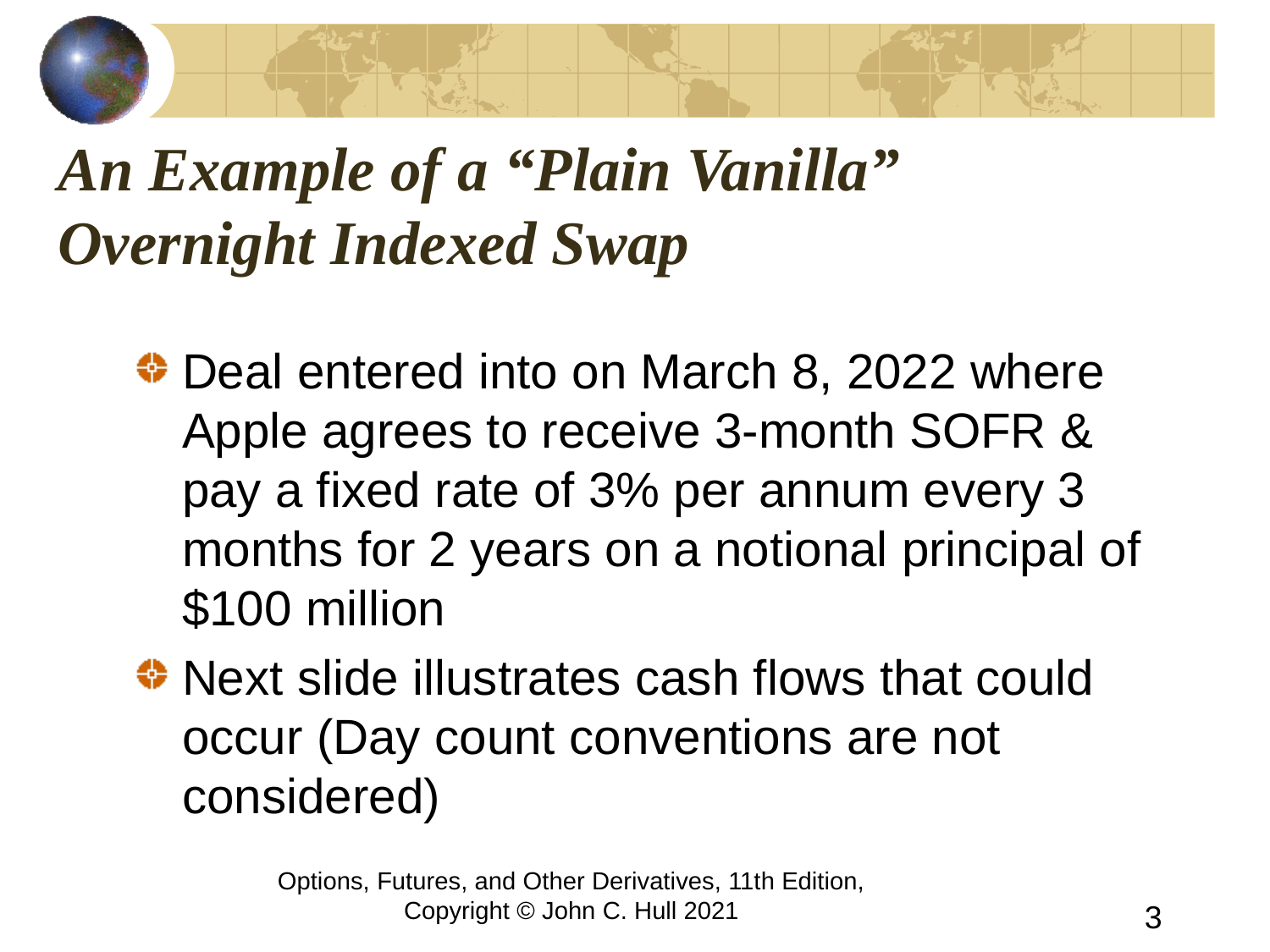

# An Example of a “Plain Vanilla” Overnight Indexed Swap
Deal entered into on March 8, 2022 where Apple agrees to receive 3-month SOFR & pay a fixed rate of 3% per annum every 3 months for 2 years on a notional principal of $100 million
Next slide illustrates cash flows that could occur (Day count conventions are not considered)
Options, Futures, and Other Derivatives, 11th Edition, Copyright © John C. Hull 2021
3